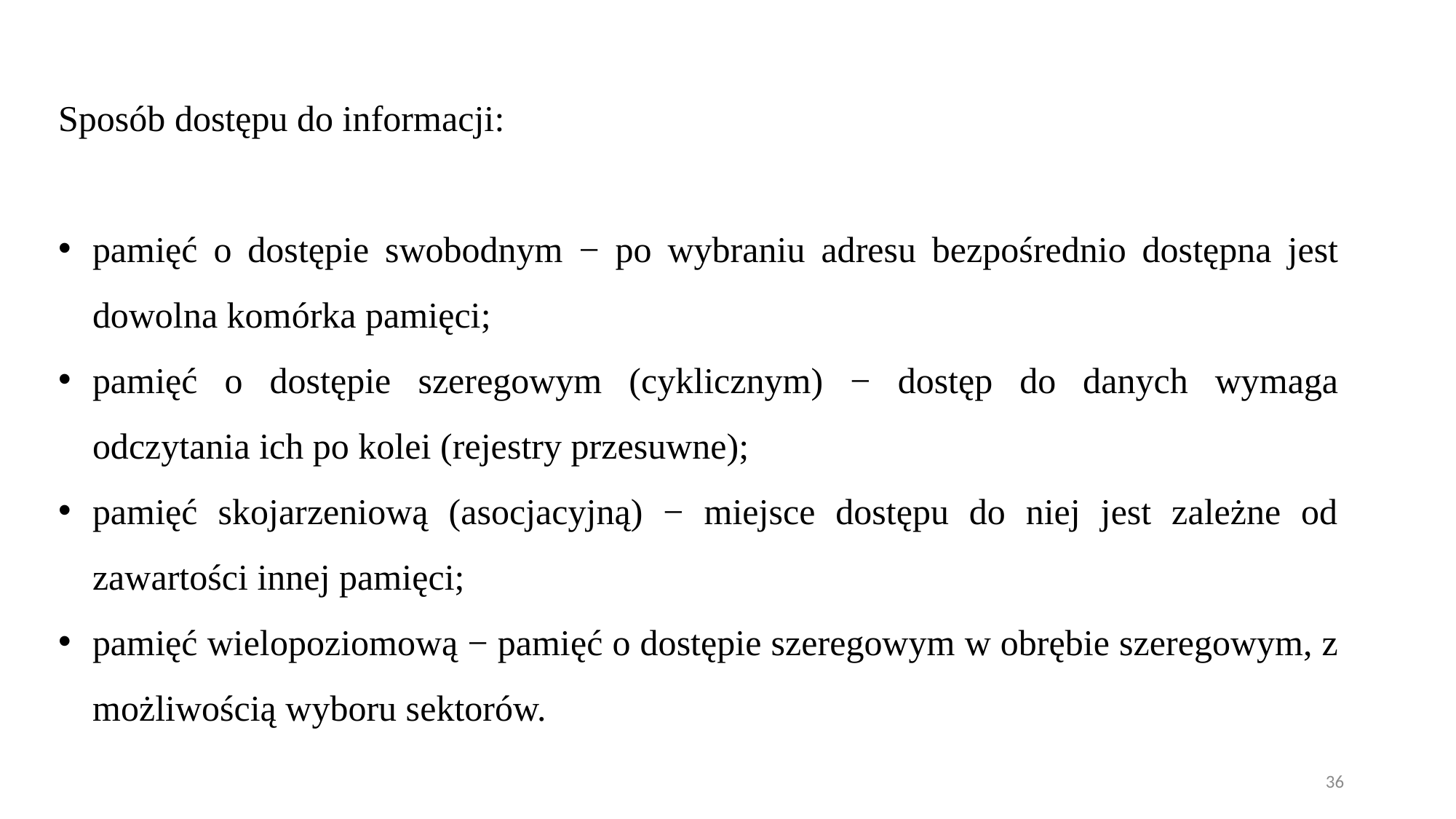

Sposób dostępu do informacji:

pamięć o dostępie swobodnym − po wybraniu adresu bezpośrednio dostępna jest dowolna komórka pamięci;
pamięć o dostępie szeregowym (cyklicznym) − dostęp do danych wymaga odczytania ich po kolei (rejestry przesuwne);
pamięć skojarzeniową (asocjacyjną) − miejsce dostępu do niej jest zależne od zawartości innej pamięci;
pamięć wielopoziomową − pamięć o dostępie szeregowym w obrębie szeregowym, z możliwością wyboru sektorów.

36